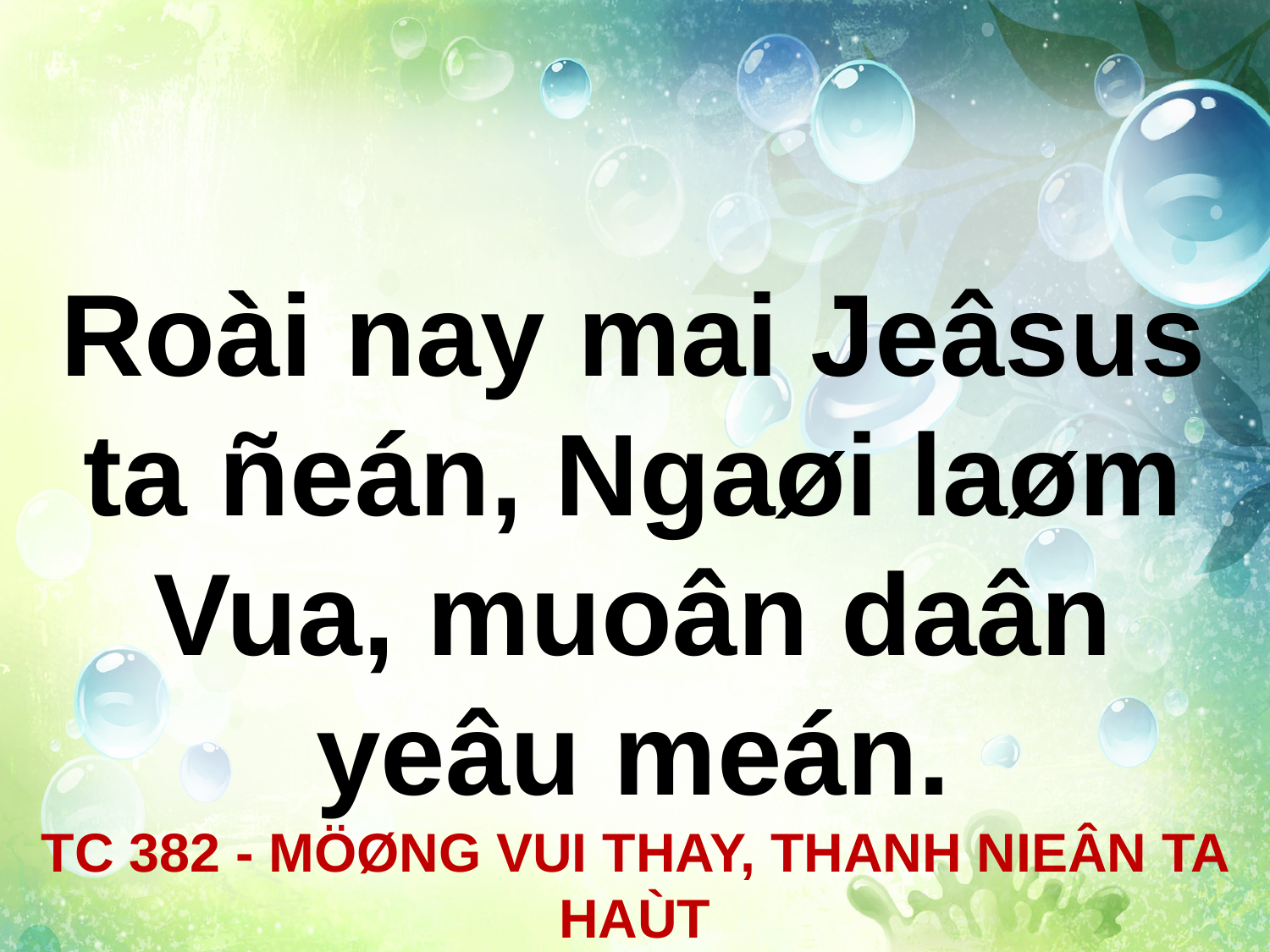

Roài nay mai Jeâsus ta ñeán, Ngaøi laøm Vua, muoân daân yeâu meán.
TC 382 - MÖØNG VUI THAY, THANH NIEÂN TA HAÙT